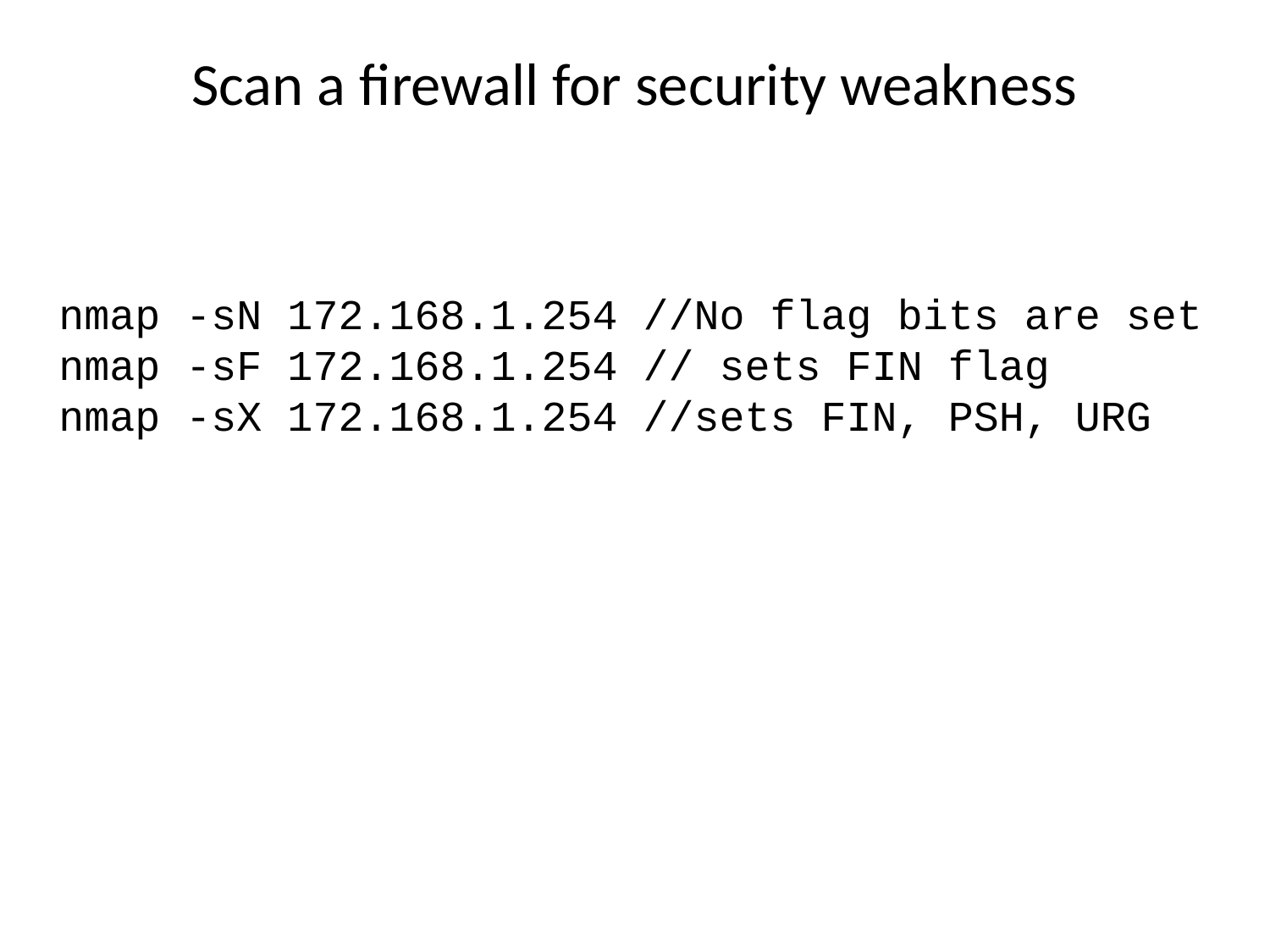

# Scan a firewall for security weakness
nmap -sN 172.168.1.254 //No flag bits are set
nmap -sF 172.168.1.254 // sets FIN flag
nmap -sX 172.168.1.254 //sets FIN, PSH, URG